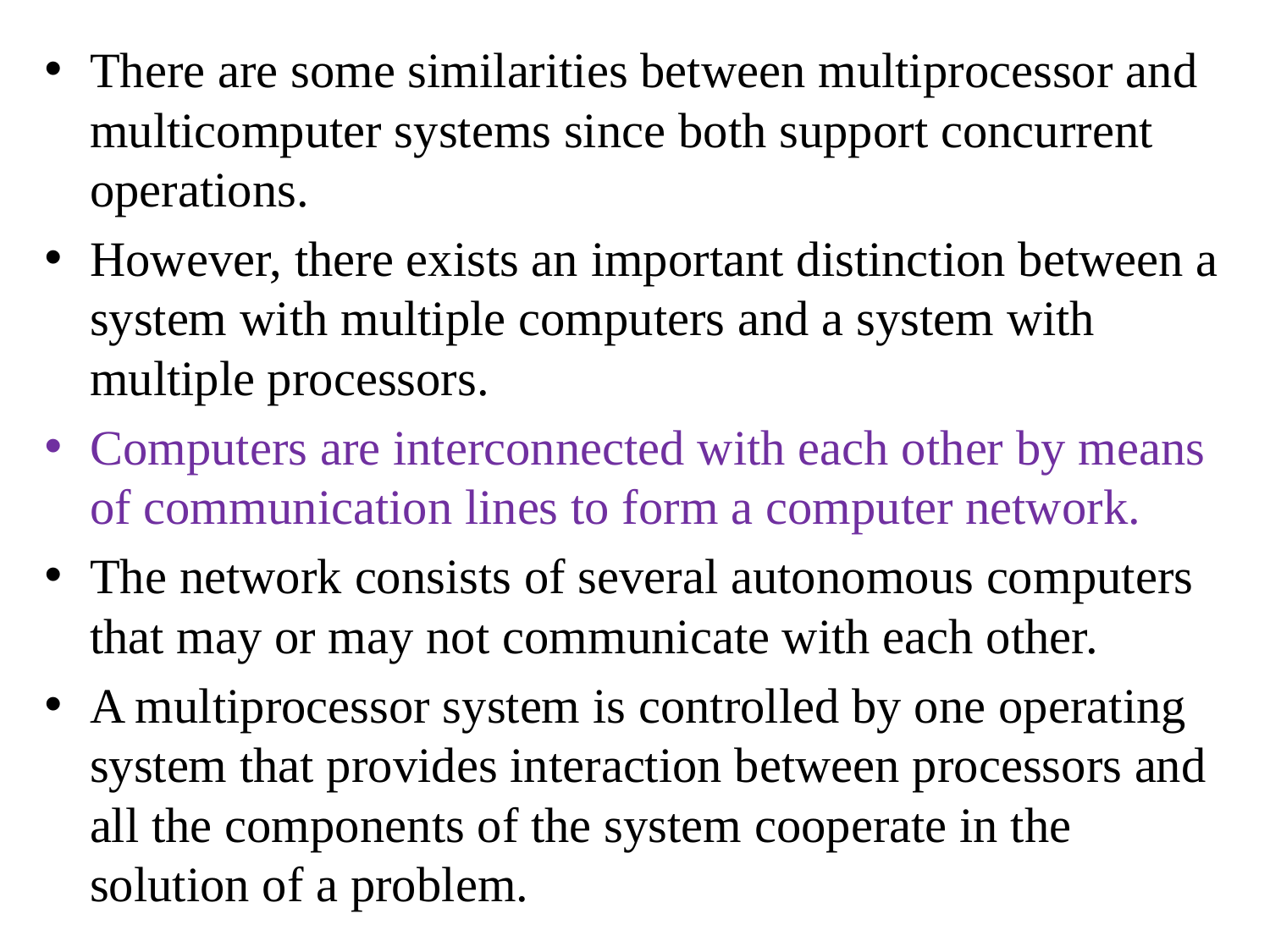

There are some similarities between multiprocessor and multicomputer systems since both support concurrent operations.
However, there exists an important distinction between a system with multiple computers and a system with multiple processors.
Computers are interconnected with each other by means of communication lines to form a computer network.
The network consists of several autonomous computers that may or may not communicate with each other.
A multiprocessor system is controlled by one operating system that provides interaction between processors and all the components of the system cooperate in the solution of a problem.